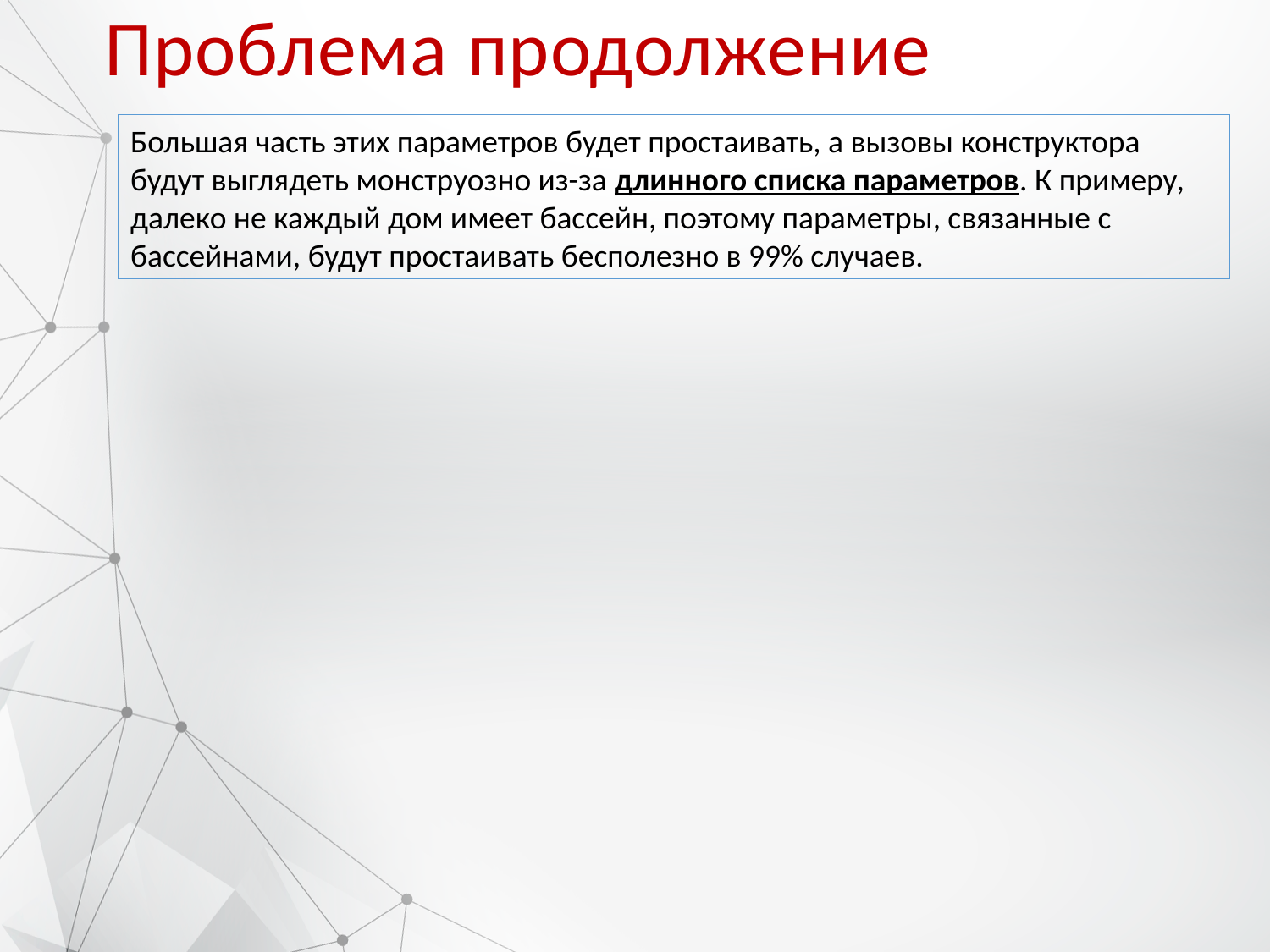

# Проблема продолжение
Большая часть этих параметров будет простаивать, а вызовы конструктора будут выглядеть монструозно из-за длинного списка параметров. К примеру, далеко не каждый дом имеет бассейн, поэтому параметры, связанные с бассейнами, будут простаивать бесполезно в 99% случаев.